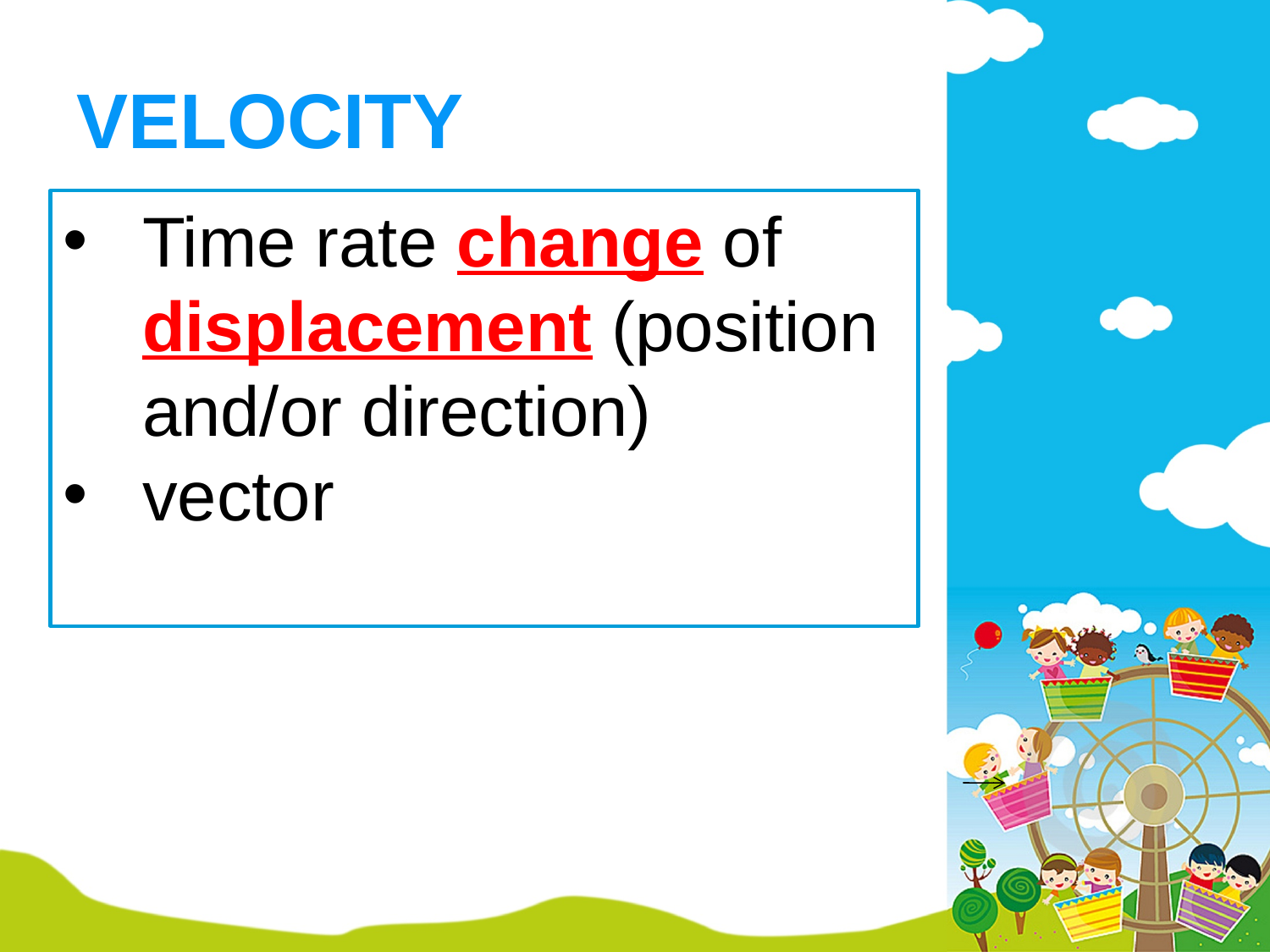

# VELOCITY
Time rate change of displacement (position and/or direction)
vector